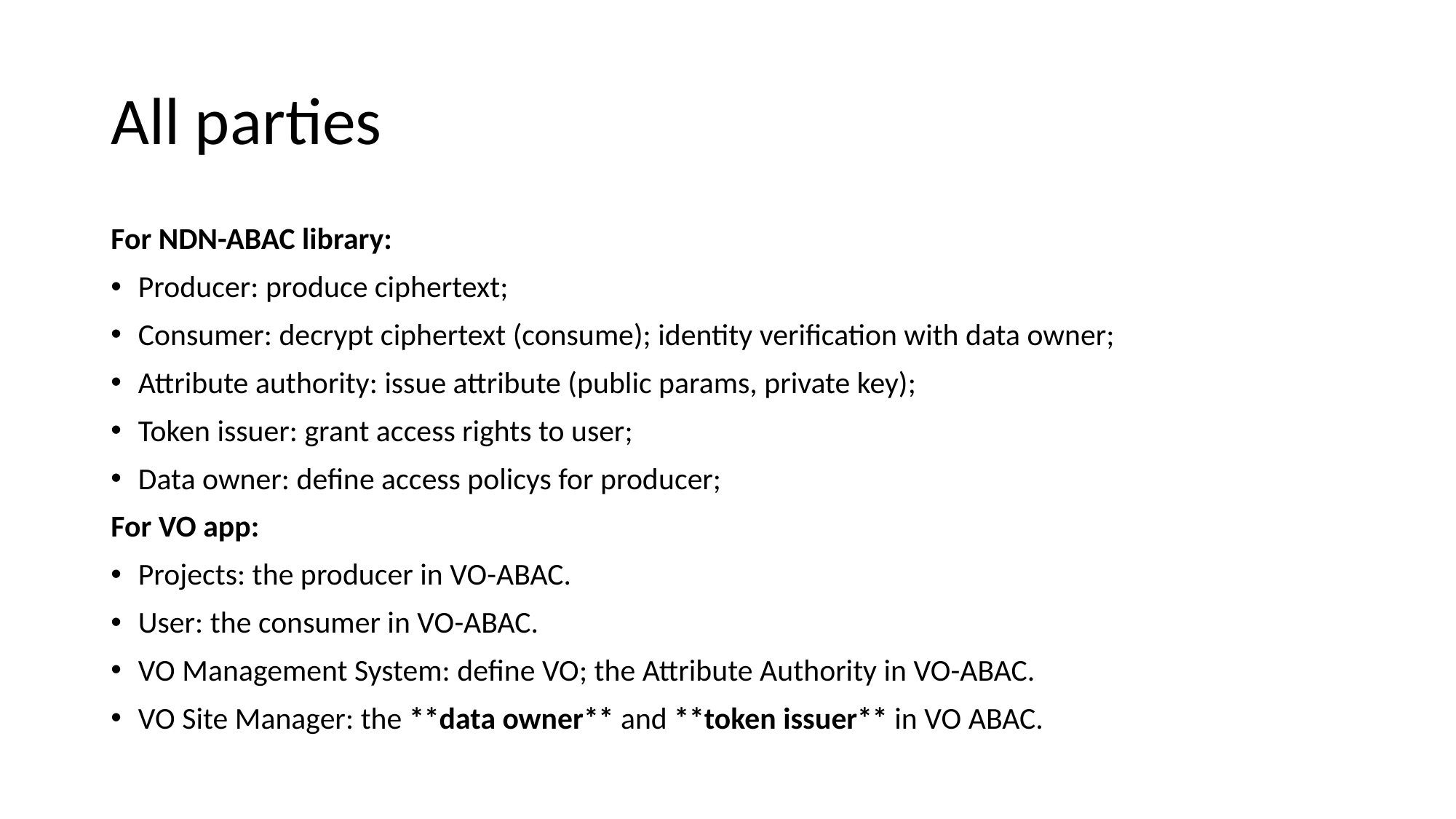

# All parties
For NDN-ABAC library:
Producer: produce ciphertext;
Consumer: decrypt ciphertext (consume); identity verification with data owner;
Attribute authority: issue attribute (public params, private key);
Token issuer: grant access rights to user;
Data owner: define access policys for producer;
For VO app:
Projects: the producer in VO-ABAC.
User: the consumer in VO-ABAC.
VO Management System: define VO; the Attribute Authority in VO-ABAC.
VO Site Manager: the **data owner** and **token issuer** in VO ABAC.